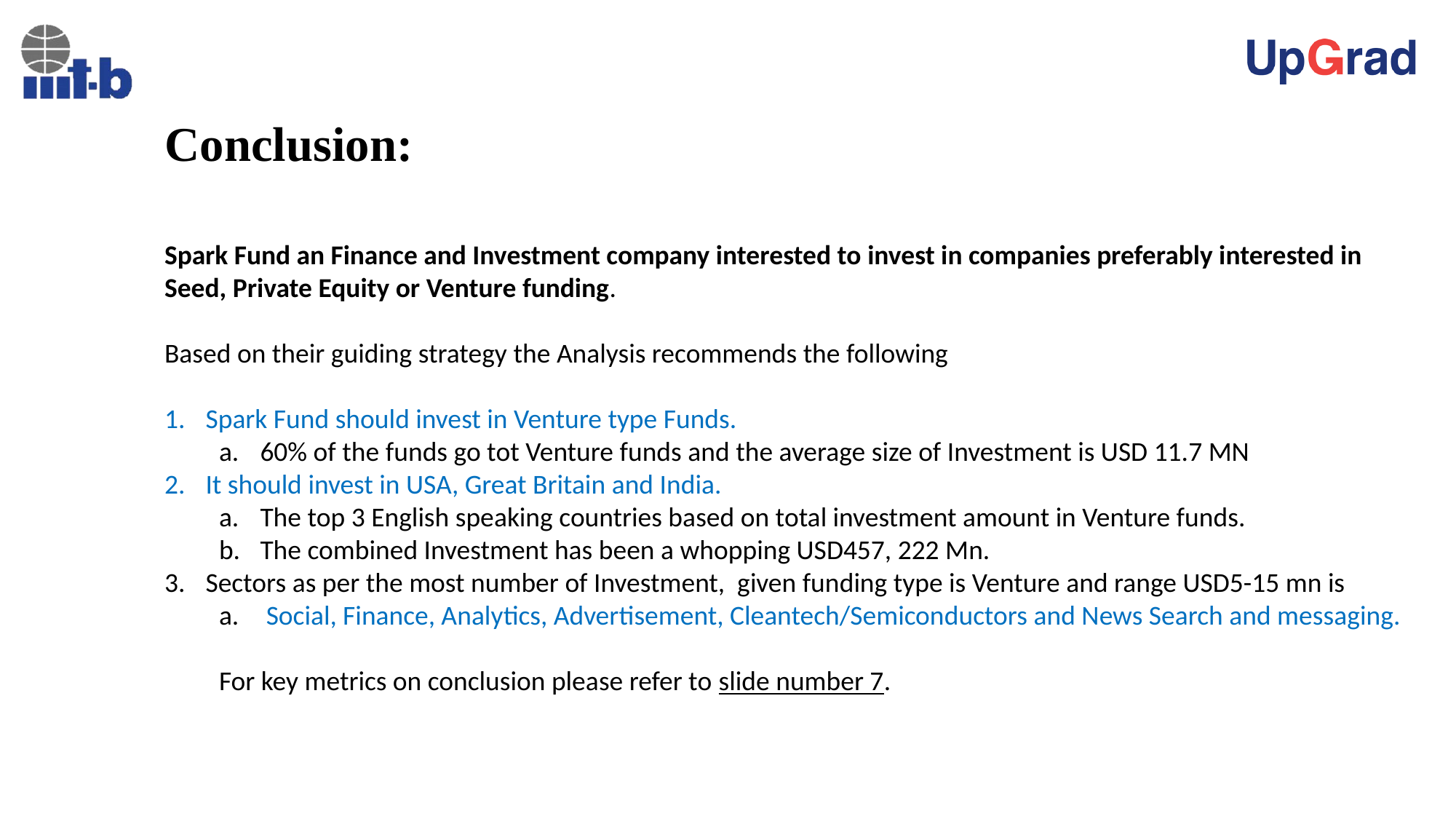

Conclusion:
Spark Fund an Finance and Investment company interested to invest in companies preferably interested in Seed, Private Equity or Venture funding.

Based on their guiding strategy the Analysis recommends the following

Spark Fund should invest in Venture type Funds.
60% of the funds go tot Venture funds and the average size of Investment is USD 11.7 MN
It should invest in USA, Great Britain and India.
The top 3 English speaking countries based on total investment amount in Venture funds.
The combined Investment has been a whopping USD457, 222 Mn.
Sectors as per the most number of Investment,  given funding type is Venture and range USD5-15 mn is
 Social, Finance, Analytics, Advertisement, Cleantech/Semiconductors and News Search and messaging.

For key metrics on conclusion please refer to slide number 7.